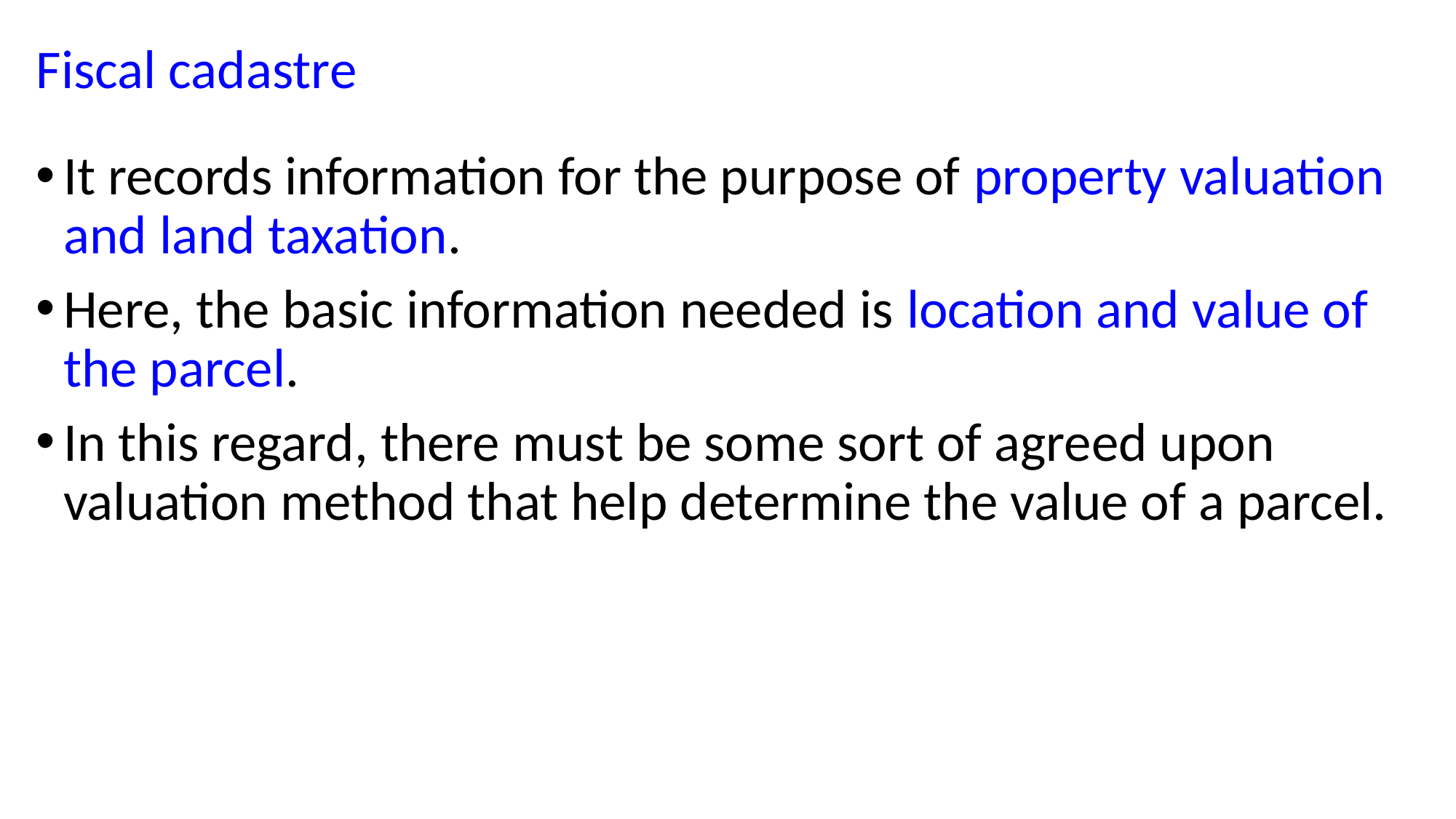

# Fiscal cadastre
It records information for the purpose of property valuation and land taxation.
Here, the basic information needed is location and value of the parcel.
In this regard, there must be some sort of agreed upon valuation method that help determine the value of a parcel.